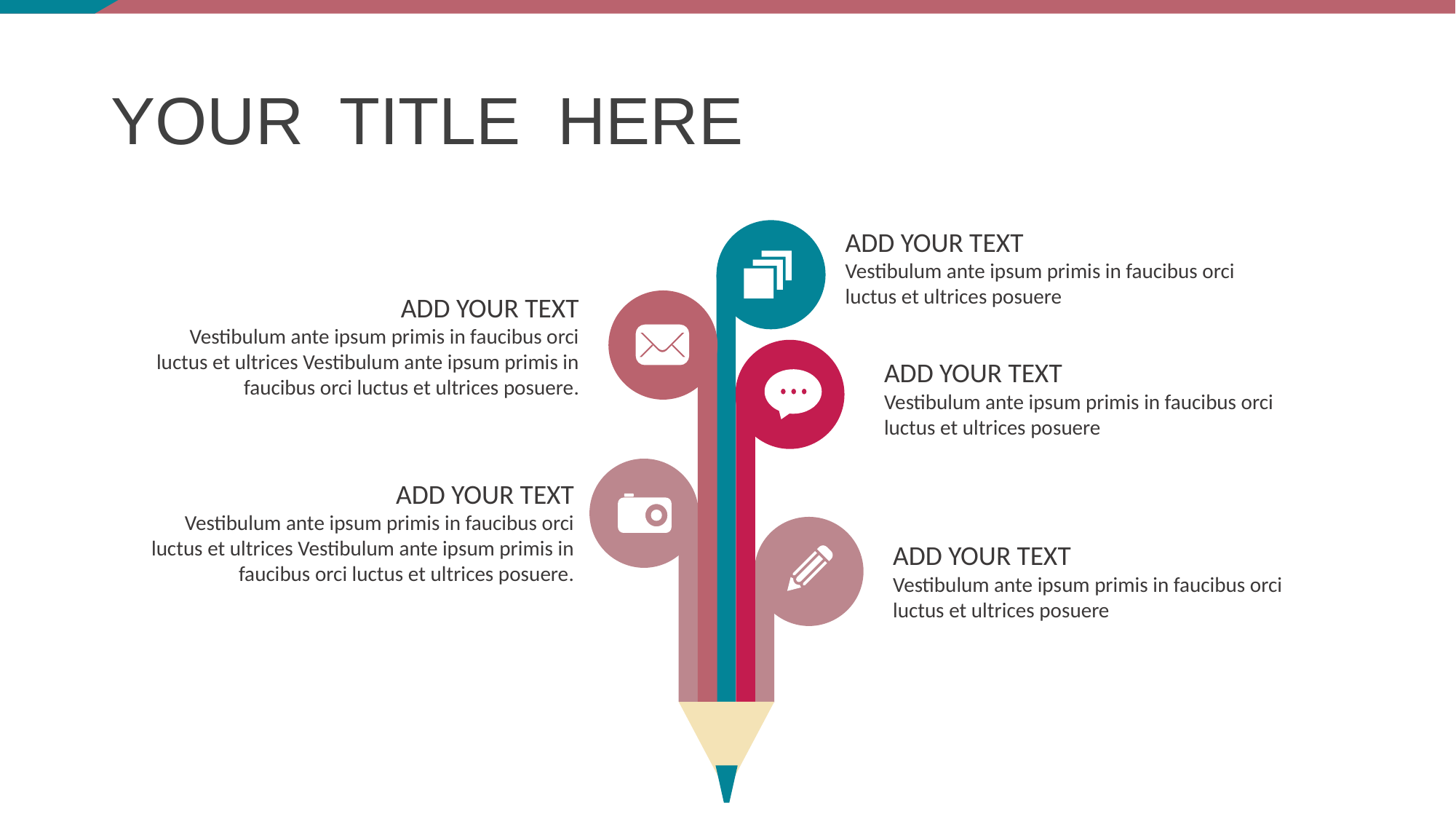

# Your  Title  Here
ADD YOUR TEXT

Vestibulum ante ipsum primis in faucibus orci luctus et ultrices posuere
ADD YOUR TEXT
Vestibulum ante ipsum primis in faucibus orci luctus et ultrices Vestibulum ante ipsum primis in faucibus orci luctus et ultrices posuere.

ADD YOUR TEXT

Vestibulum ante ipsum primis in faucibus orci luctus et ultrices posuere
ADD YOUR TEXT

Vestibulum ante ipsum primis in faucibus orci luctus et ultrices Vestibulum ante ipsum primis in faucibus orci luctus et ultrices posuere.
ADD YOUR TEXT

Vestibulum ante ipsum primis in faucibus orci luctus et ultrices posuere